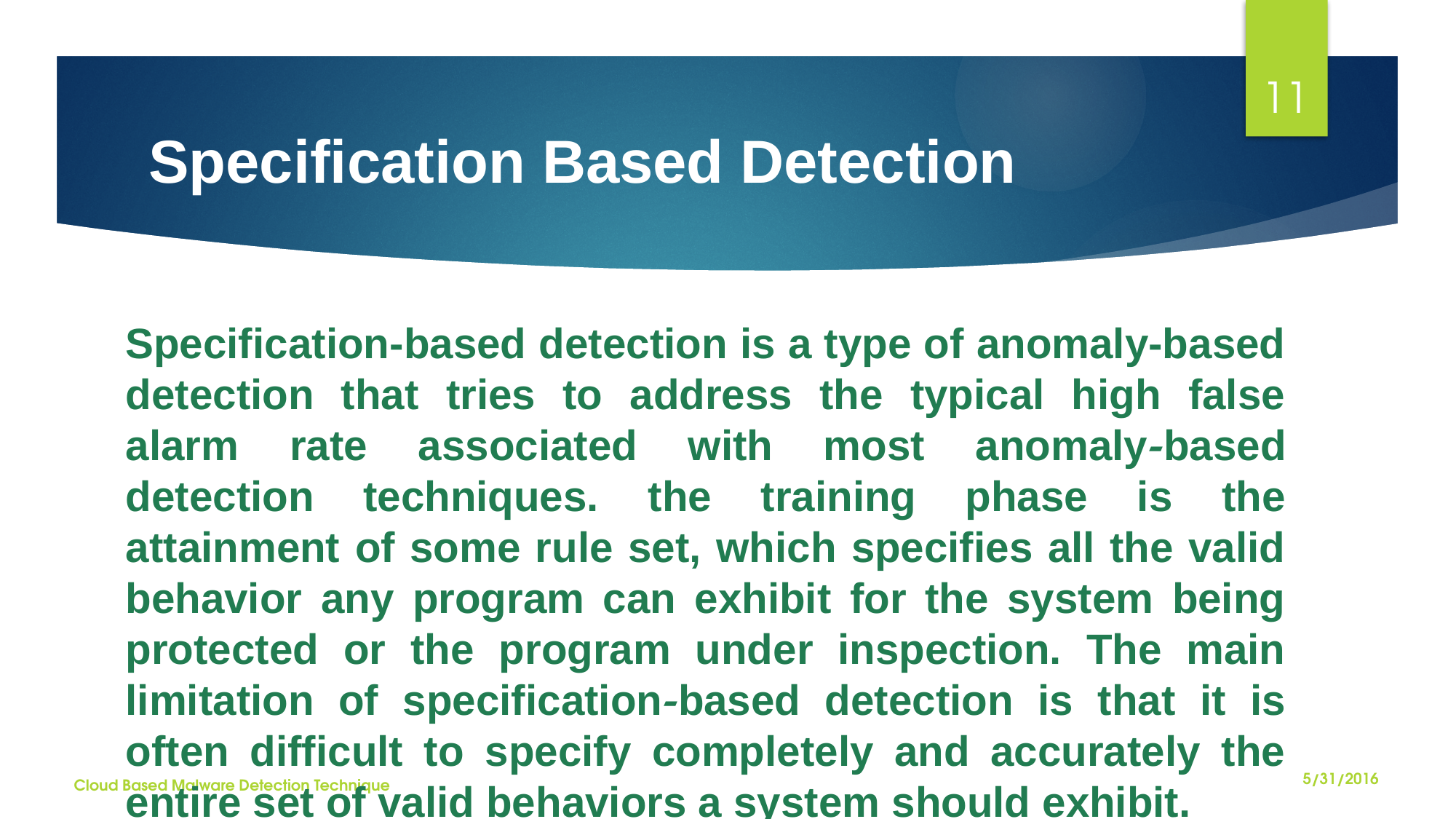

11
# Specification Based Detection
Specification-based detection is a type of anomaly-based detection that tries to address the typical high false alarm rate associated with most anomaly-based detection techniques. the training phase is the attainment of some rule set, which specifies all the valid behavior any program can exhibit for the system being protected or the program under inspection. The main limitation of specification-based detection is that it is often difficult to specify completely and accurately the entire set of valid behaviors a system should exhibit.

Cloud Based Malware Detection Technique
5/31/2016